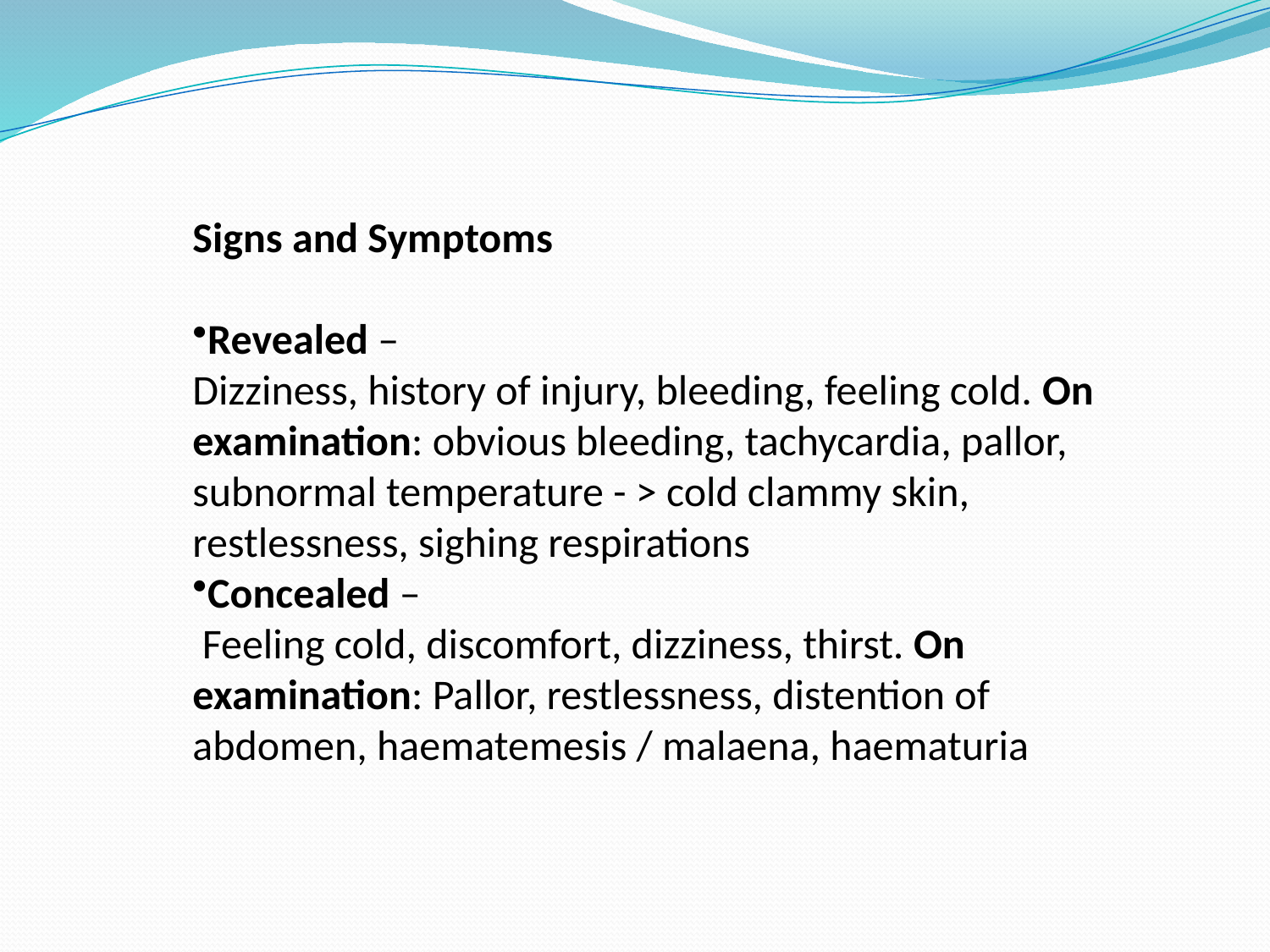

Signs and Symptoms

Revealed –
Dizziness, history of injury, bleeding, feeling cold. On examination: obvious bleeding, tachycardia, pallor, subnormal temperature - > cold clammy skin, restlessness, sighing respirations
Concealed –
 Feeling cold, discomfort, dizziness, thirst. On examination: Pallor, restlessness, distention of abdomen, haematemesis / malaena, haematuria